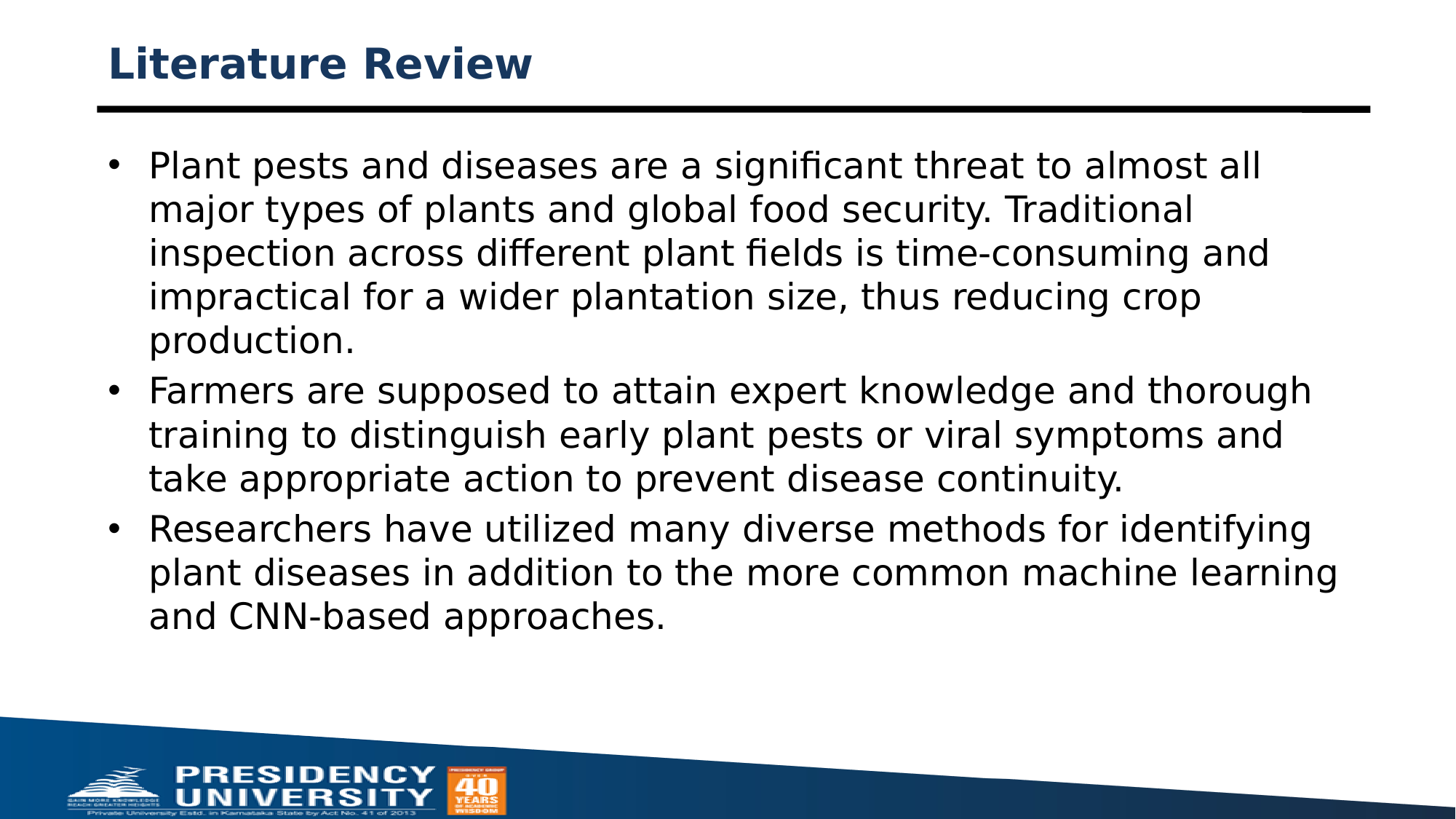

# Literature Review
Plant pests and diseases are a significant threat to almost all major types of plants and global food security. Traditional inspection across different plant fields is time-consuming and impractical for a wider plantation size, thus reducing crop production.
Farmers are supposed to attain expert knowledge and thorough training to distinguish early plant pests or viral symptoms and take appropriate action to prevent disease continuity.
Researchers have utilized many diverse methods for identifying plant diseases in addition to the more common machine learning and CNN-based approaches.